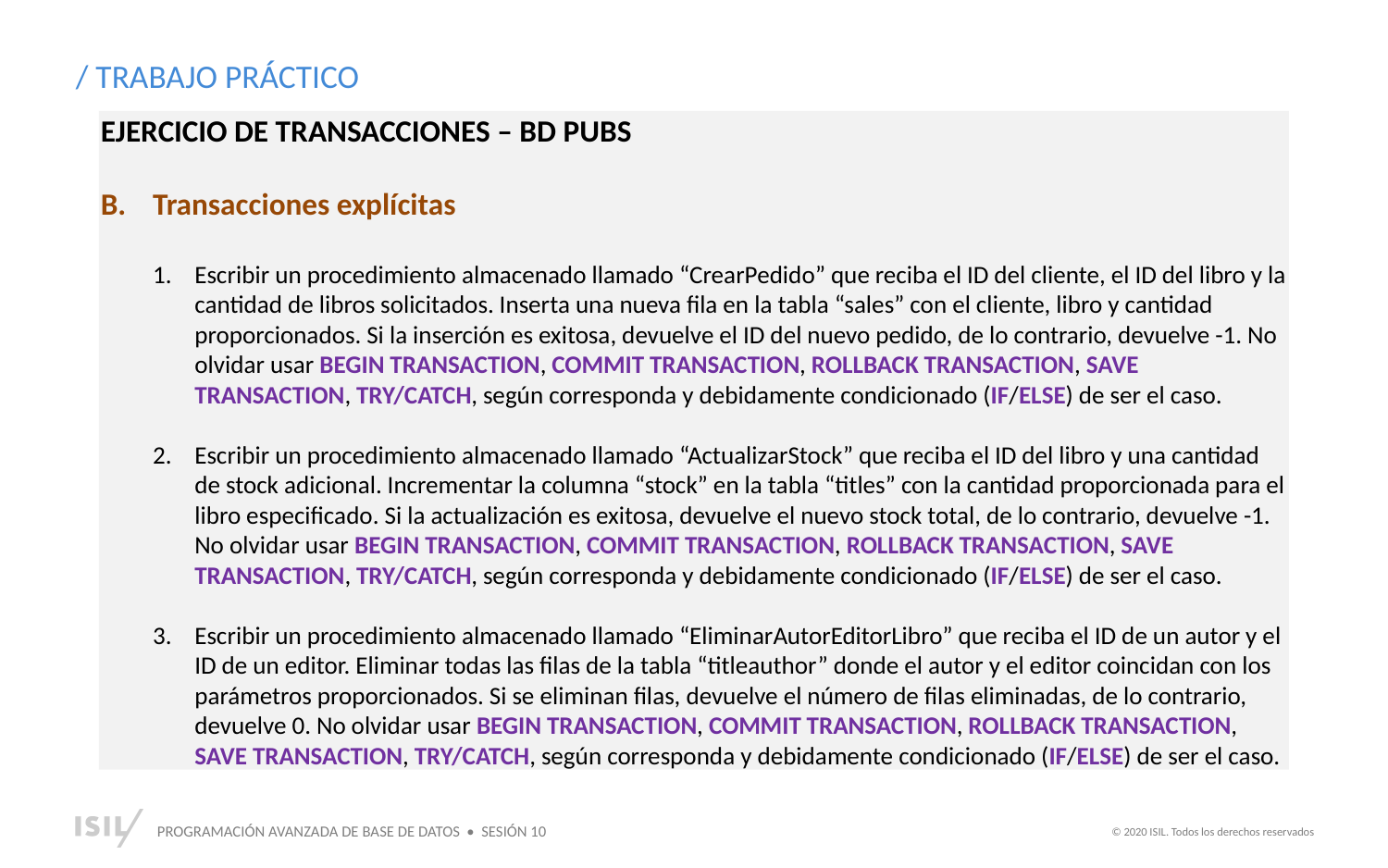

/ TRABAJO PRÁCTICO
EJERCICIO DE TRANSACCIONES – BD PUBS

Transacciones explícitas

Escribir un procedimiento almacenado llamado “CrearPedido” que reciba el ID del cliente, el ID del libro y la cantidad de libros solicitados. Inserta una nueva fila en la tabla “sales” con el cliente, libro y cantidad proporcionados. Si la inserción es exitosa, devuelve el ID del nuevo pedido, de lo contrario, devuelve -1. No olvidar usar BEGIN TRANSACTION, COMMIT TRANSACTION, ROLLBACK TRANSACTION, SAVE TRANSACTION, TRY/CATCH, según corresponda y debidamente condicionado (IF/ELSE) de ser el caso.

Escribir un procedimiento almacenado llamado “ActualizarStock” que reciba el ID del libro y una cantidad de stock adicional. Incrementar la columna “stock” en la tabla “titles” con la cantidad proporcionada para el libro especificado. Si la actualización es exitosa, devuelve el nuevo stock total, de lo contrario, devuelve -1. No olvidar usar BEGIN TRANSACTION, COMMIT TRANSACTION, ROLLBACK TRANSACTION, SAVE TRANSACTION, TRY/CATCH, según corresponda y debidamente condicionado (IF/ELSE) de ser el caso.

Escribir un procedimiento almacenado llamado “EliminarAutorEditorLibro” que reciba el ID de un autor y el ID de un editor. Eliminar todas las filas de la tabla “titleauthor” donde el autor y el editor coincidan con los parámetros proporcionados. Si se eliminan filas, devuelve el número de filas eliminadas, de lo contrario, devuelve 0. No olvidar usar BEGIN TRANSACTION, COMMIT TRANSACTION, ROLLBACK TRANSACTION, SAVE TRANSACTION, TRY/CATCH, según corresponda y debidamente condicionado (IF/ELSE) de ser el caso.